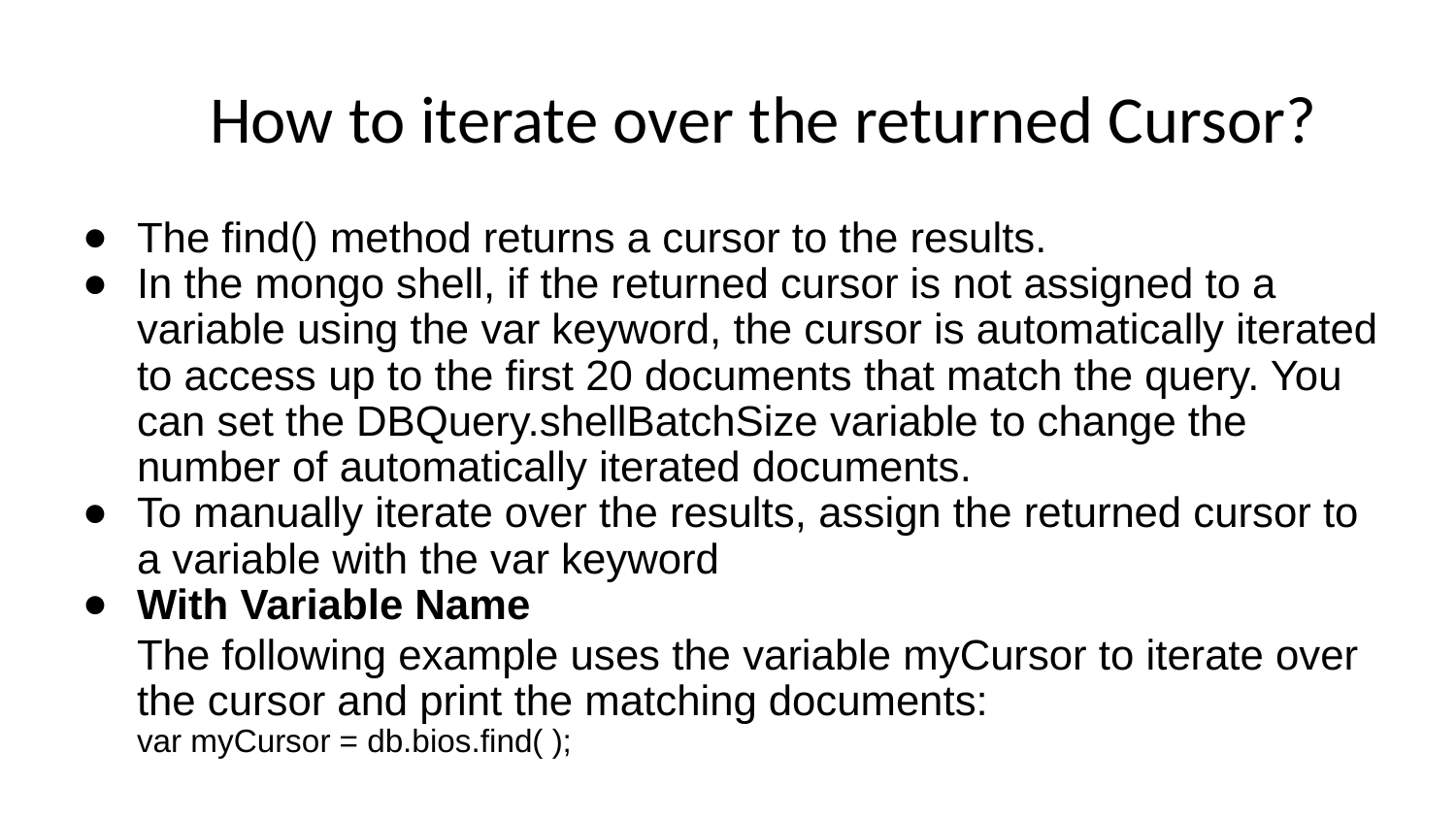

# How to iterate over the returned Cursor?
The find() method returns a cursor to the results.
In the mongo shell, if the returned cursor is not assigned to a variable using the var keyword, the cursor is automatically iterated to access up to the first 20 documents that match the query. You can set the DBQuery.shellBatchSize variable to change the number of automatically iterated documents.
To manually iterate over the results, assign the returned cursor to a variable with the var keyword
With Variable Name
The following example uses the variable myCursor to iterate over the cursor and print the matching documents:
var myCursor = db.bios.find( );